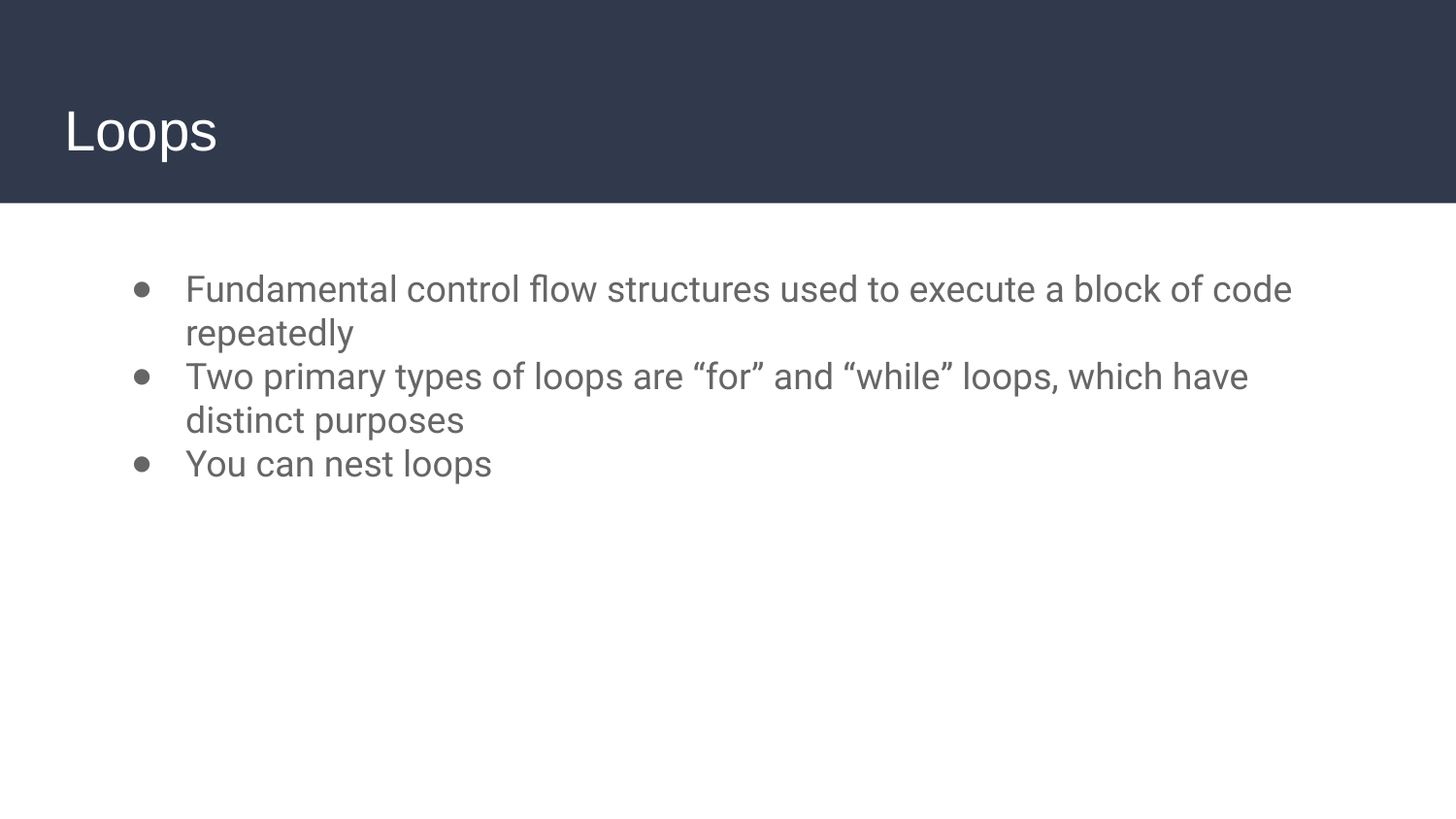

# Loops
Fundamental control flow structures used to execute a block of code repeatedly
Two primary types of loops are “for” and “while” loops, which have distinct purposes
You can nest loops